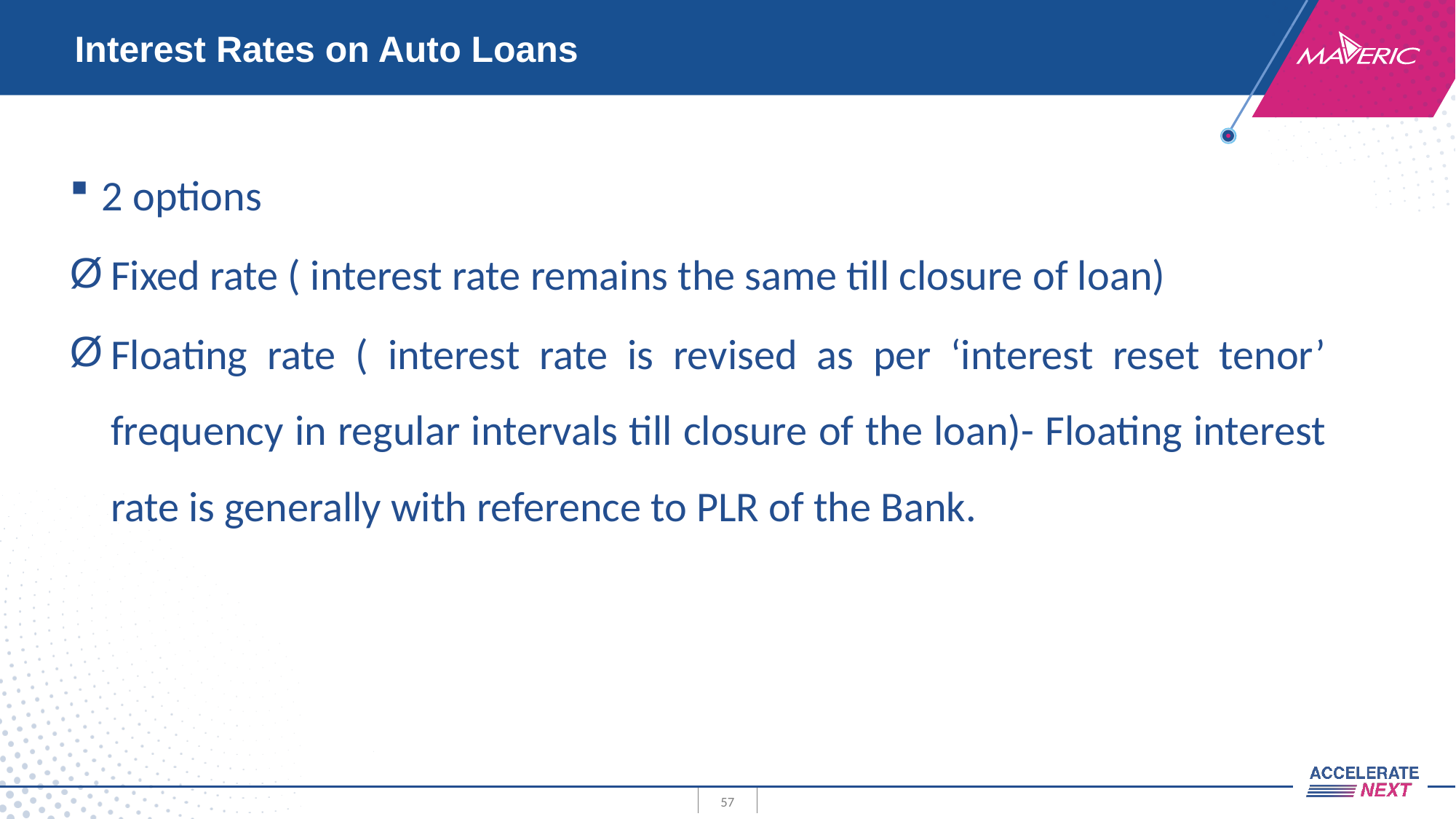

# Interest Rates on Auto Loans
2 options
Fixed rate ( interest rate remains the same till closure of loan)
Floating rate ( interest rate is revised as per ‘interest reset tenor’ frequency in regular intervals till closure of the loan)- Floating interest rate is generally with reference to PLR of the Bank.

57